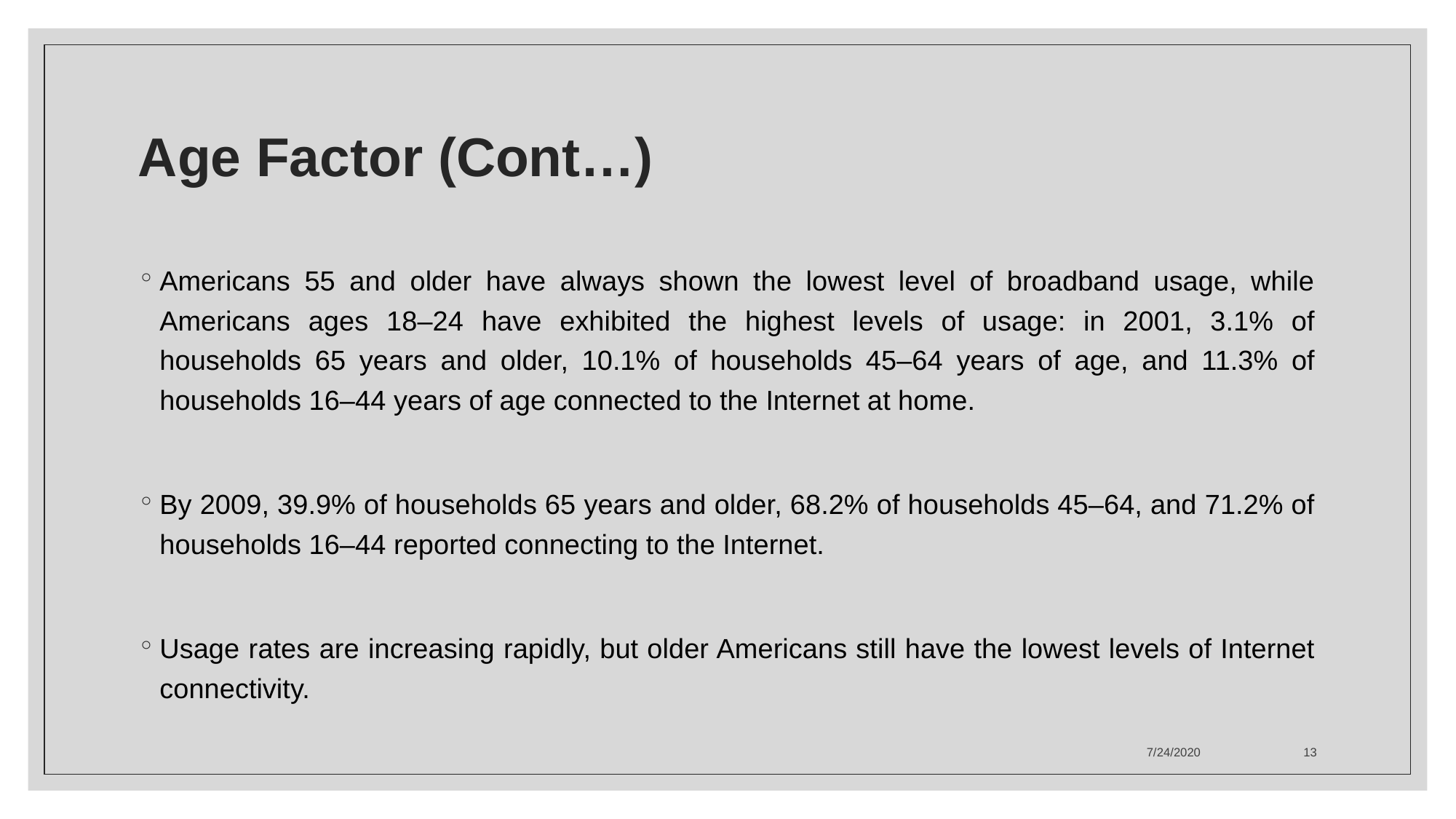

# Age Factor (Cont…)
Americans 55 and older have always shown the lowest level of broadband usage, while Americans ages 18–24 have exhibited the highest levels of usage: in 2001, 3.1% of households 65 years and older, 10.1% of households 45–64 years of age, and 11.3% of households 16–44 years of age connected to the Internet at home.

By 2009, 39.9% of households 65 years and older, 68.2% of households 45–64, and 71.2% of households 16–44 reported connecting to the Internet.

Usage rates are increasing rapidly, but older Americans still have the lowest levels of Internet connectivity.
7/24/2020
13